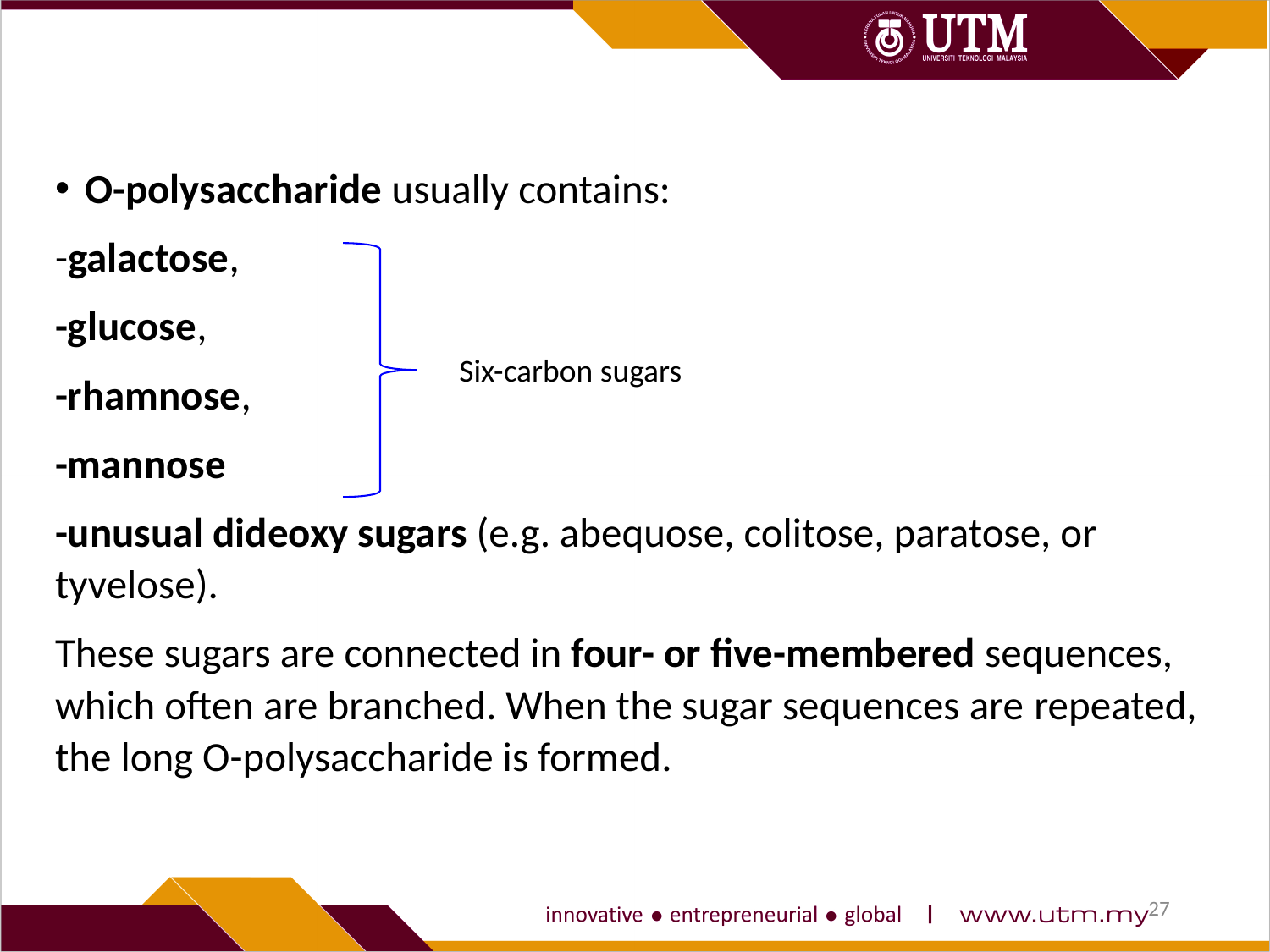

O-polysaccharide usually contains:
-galactose,
-glucose,
-rhamnose,
-mannose
-unusual dideoxy sugars (e.g. abequose, colitose, paratose, or tyvelose).
These sugars are connected in four- or five-membered sequences, which often are branched. When the sugar sequences are repeated, the long O-polysaccharide is formed.

Six-carbon sugars
27